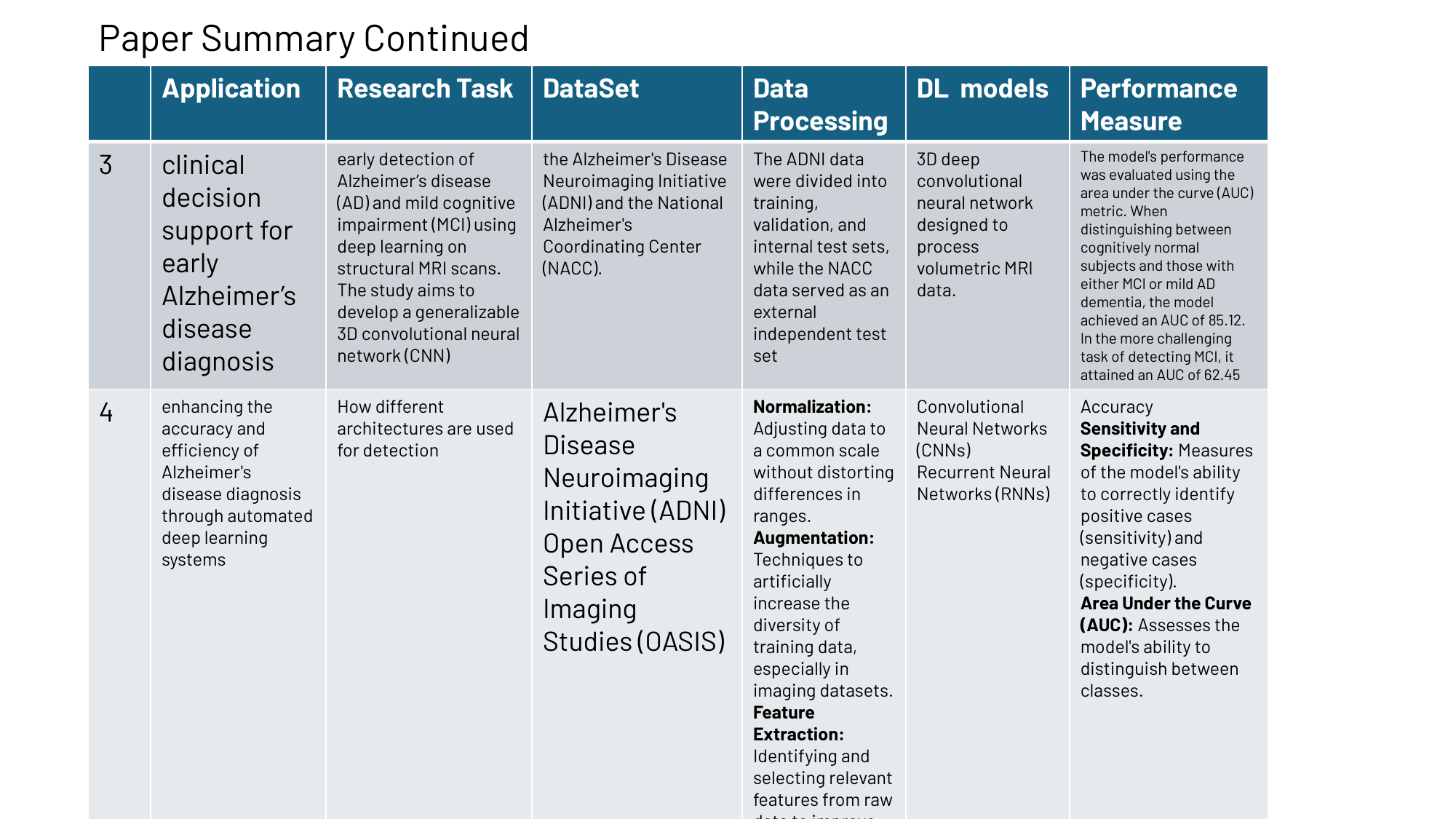

# Paper Summary Continued
|  | Application | Research Task | DataSet | Data Processing | DL models | Performance Measure |
| --- | --- | --- | --- | --- | --- | --- |
| 3 | clinical decision support for early Alzheimer’s disease diagnosis | early detection of Alzheimer’s disease (AD) and mild cognitive impairment (MCI) using deep learning on structural MRI scans. The study aims to develop a generalizable 3D convolutional neural network (CNN) | the Alzheimer's Disease Neuroimaging Initiative (ADNI) and the National Alzheimer's Coordinating Center (NACC). | The ADNI data were divided into training, validation, and internal test sets, while the NACC data served as an external independent test set | 3D deep convolutional neural network designed to process volumetric MRI data. | The model's performance was evaluated using the area under the curve (AUC) metric. When distinguishing between cognitively normal subjects and those with either MCI or mild AD dementia, the model achieved an AUC of 85.12. In the more challenging task of detecting MCI, it attained an AUC of 62.45 |
| 4 | enhancing the accuracy and efficiency of Alzheimer's disease diagnosis through automated deep learning systems | How different architectures are used for detection | Alzheimer's Disease Neuroimaging Initiative (ADNI) Open Access Series of Imaging Studies (OASIS) | Normalization: Adjusting data to a common scale without distorting differences in ranges.​ Augmentation: Techniques to artificially increase the diversity of training data, especially in imaging datasets.​ Feature Extraction: Identifying and selecting relevant features from raw data to improve model performance. | Convolutional Neural Networks (CNNs) Recurrent Neural Networks (RNNs) | Accuracy Sensitivity and Specificity: Measures of the model's ability to correctly identify positive cases (sensitivity) and negative cases (specificity). Area Under the Curve (AUC): Assesses the model's ability to distinguish between classes. |